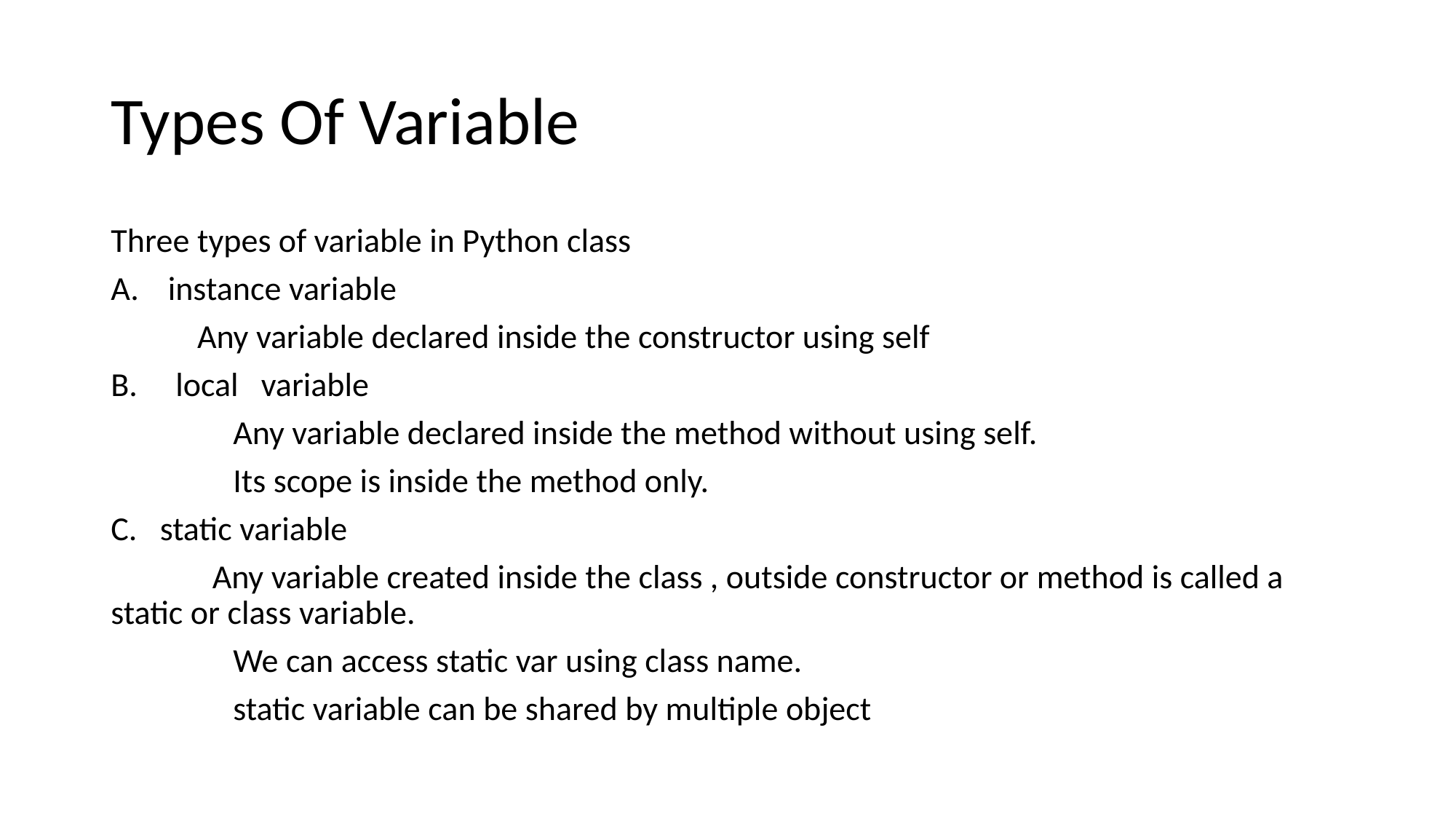

# Types Of Variable
Three types of variable in Python class
instance variable
	Any variable declared inside the constructor using self
B.     local   variable
                Any variable declared inside the method without using self.
                Its scope is inside the method only.
C.   static variable
	  Any variable created inside the class , outside constructor or method is called a static or class variable.
                We can access static var using class name.
                static variable can be shared by multiple object